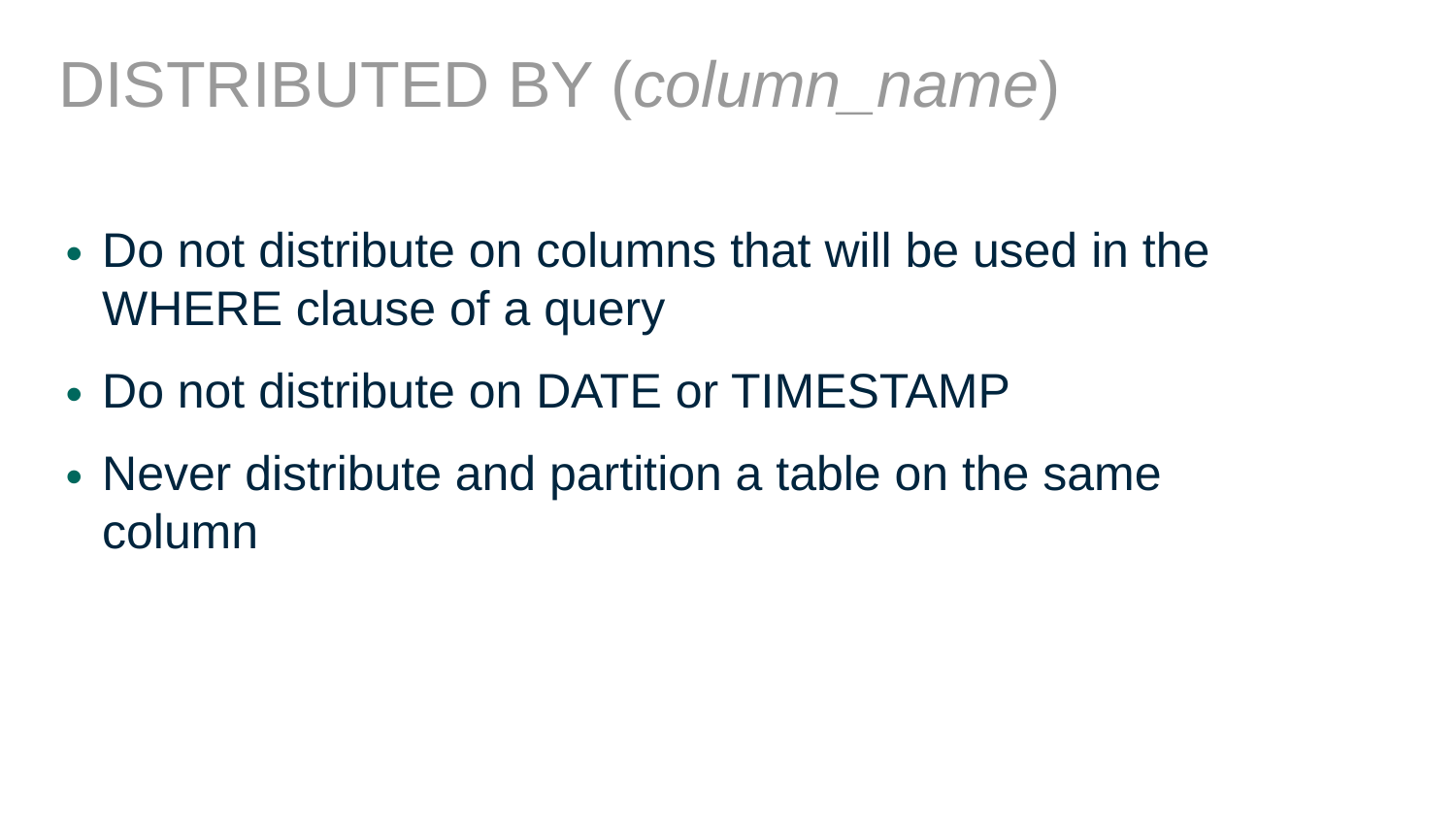

# DISTRIBUTED BY (column_name)
Do not distribute on columns that will be used in the WHERE clause of a query
Do not distribute on DATE or TIMESTAMP
Never distribute and partition a table on the same column